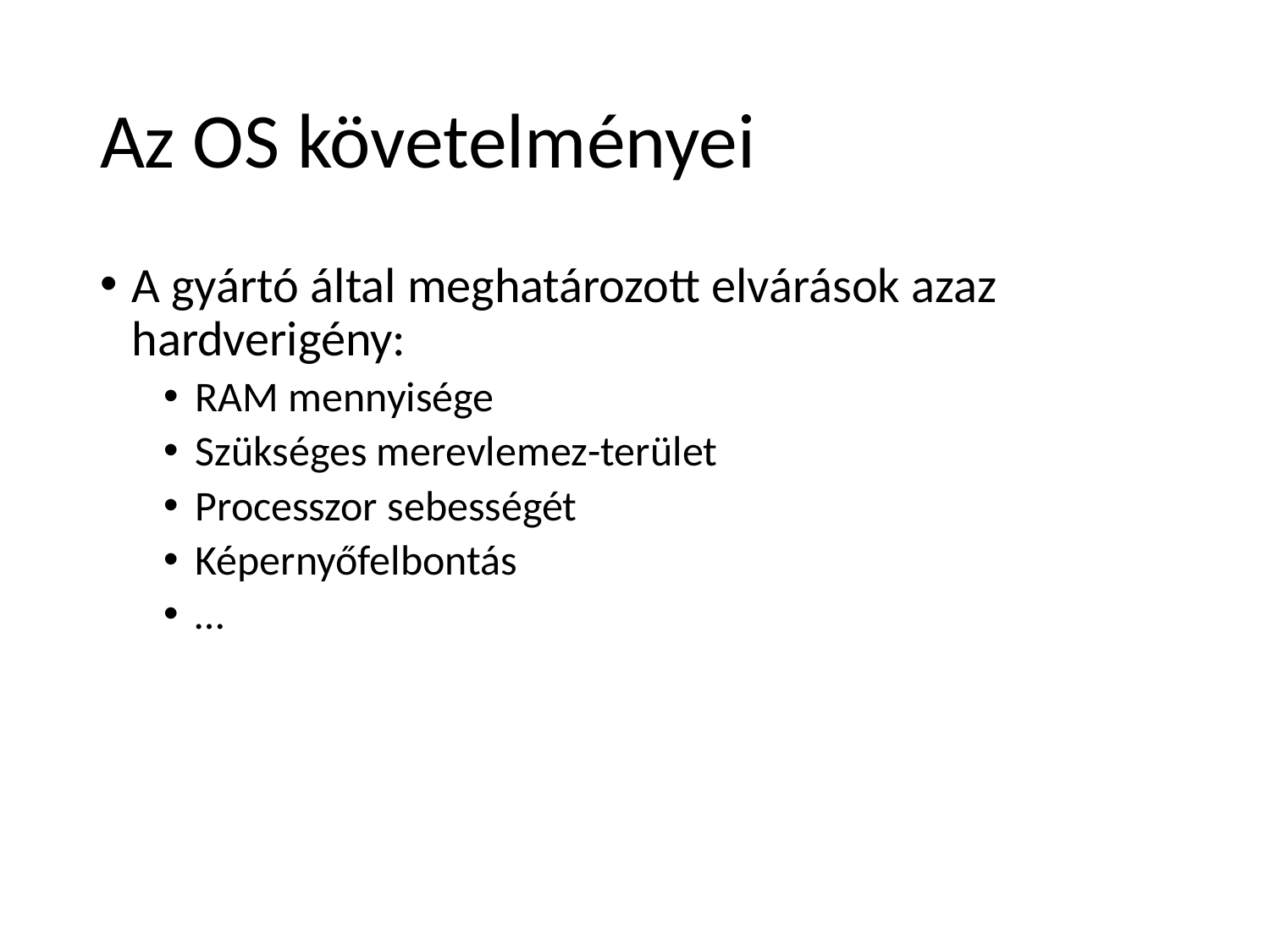

# Az OS követelményei
A gyártó által meghatározott elvárások azaz hardverigény:
RAM mennyisége
Szükséges merevlemez-terület
Processzor sebességét
Képernyőfelbontás
…